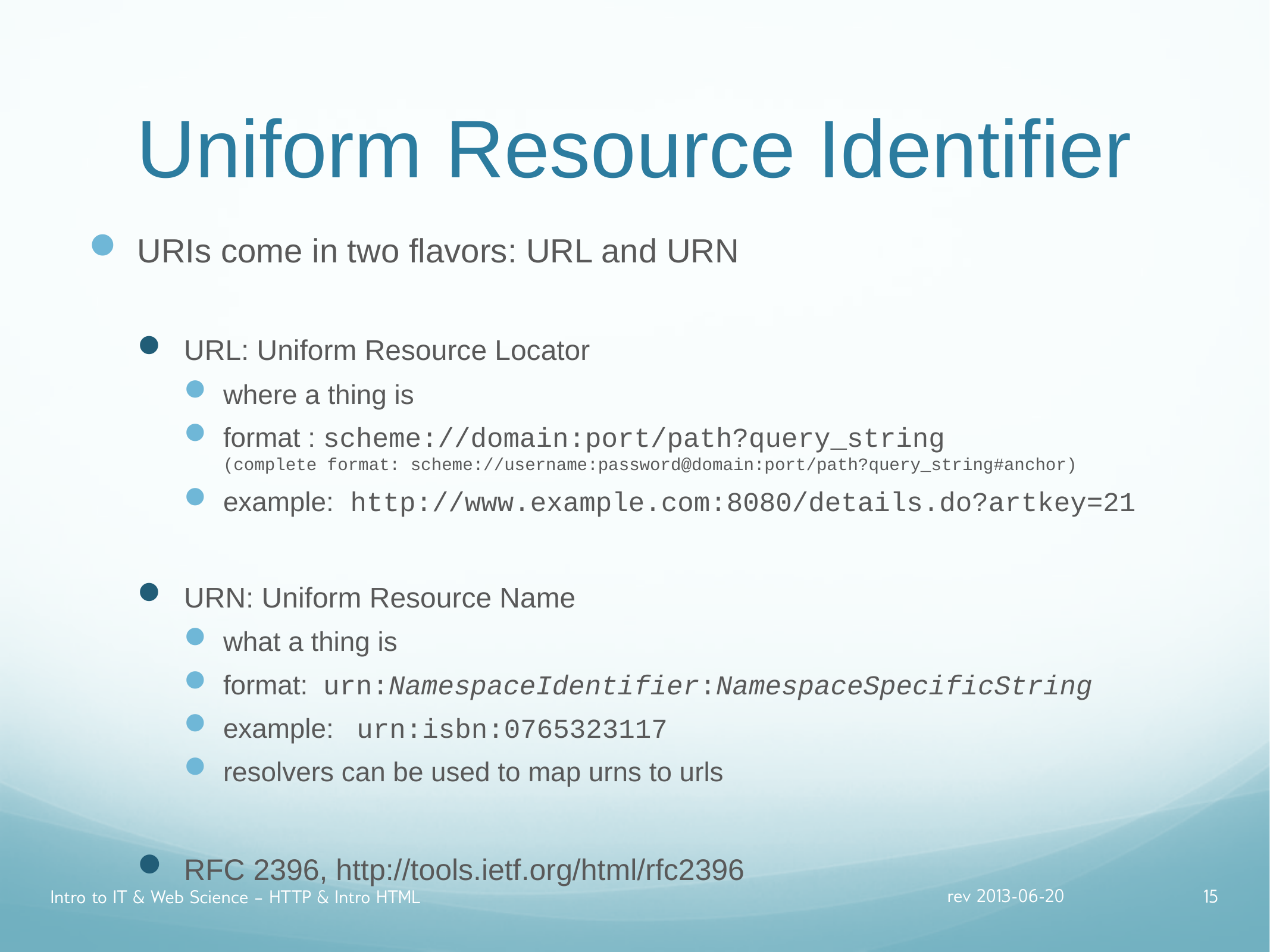

# Uniform Resource Identifier
URIs come in two flavors: URL and URN

URL: Uniform Resource Locator
where a thing is
format : scheme://domain:port/path?query_string
(complete format: scheme://username:password@domain:port/path?query_string#anchor)
example: http://www.example.com:8080/details.do?artkey=21

URN: Uniform Resource Name
what a thing is
format:  urn:NamespaceIdentifier:NamespaceSpecificString
example:   urn:isbn:0765323117
resolvers can be used to map urns to urls

RFC 2396, http://tools.ietf.org/html/rfc2396